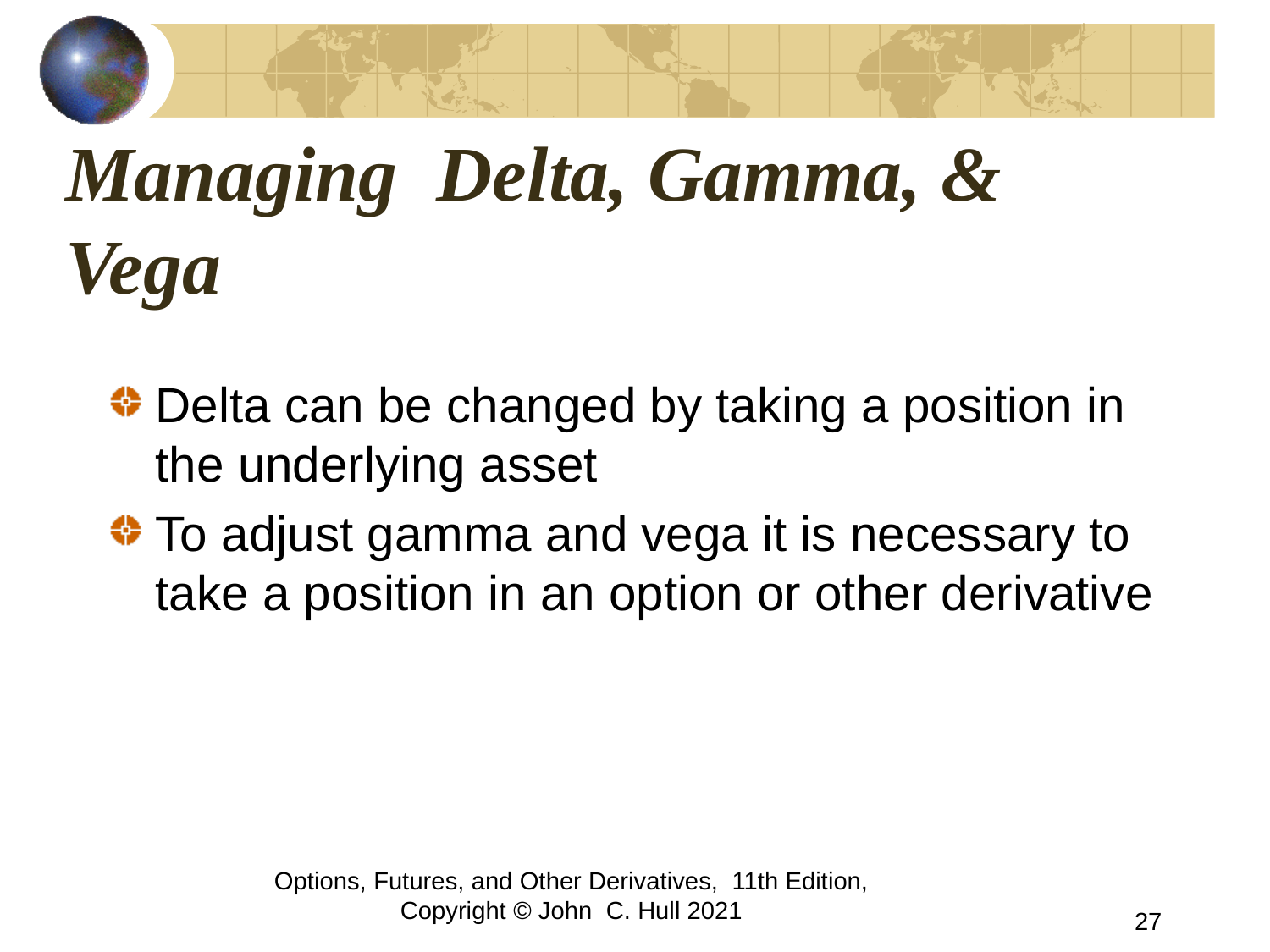

# Managing  Delta, Gamma, & Vega

Delta can be changed by taking a position in the underlying asset
To adjust gamma and vega it is necessary to take a position in an option or other derivative

Options, Futures, and Other Derivatives,  11th Edition, Copyright © John  C. Hull 2021
27